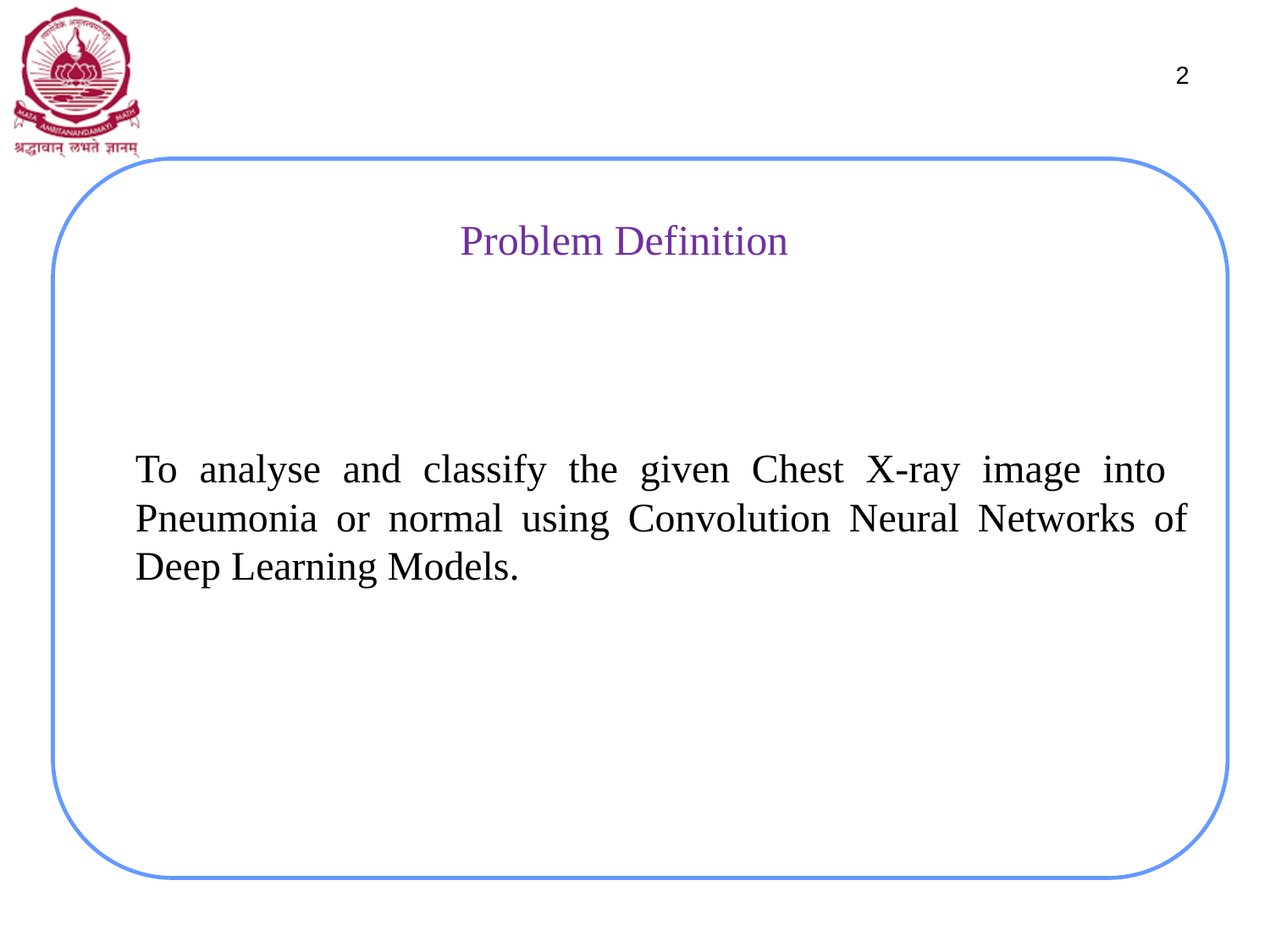

2
# Problem Definition

To analyse and classify the given Chest X-ray image into  Pneumonia or normal using Convolution Neural Networks of Deep Learning Models.